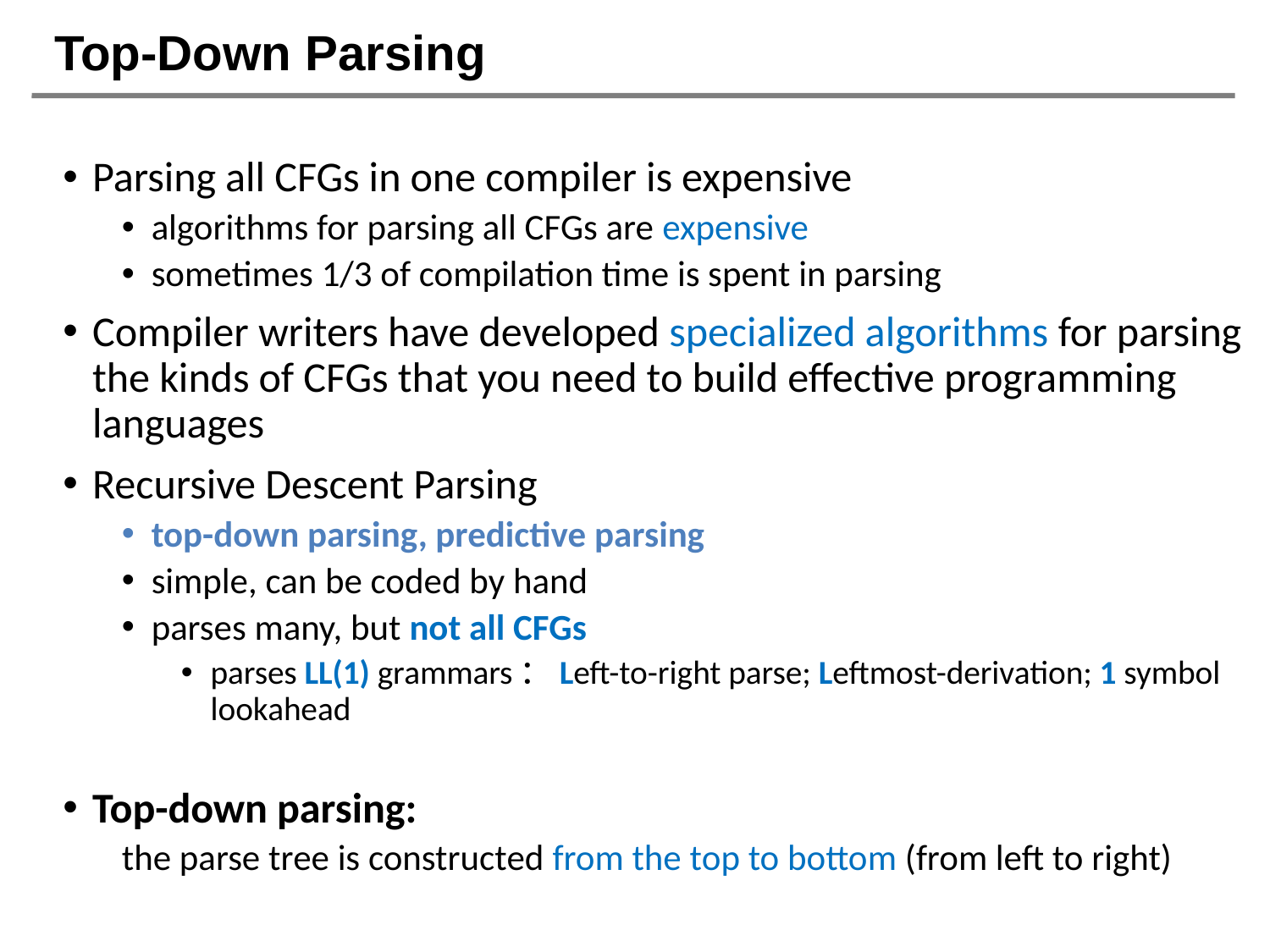

# Top-Down Parsing
Parsing all CFGs in one compiler is expensive
algorithms for parsing all CFGs are expensive
sometimes 1/3 of compilation time is spent in parsing
Compiler writers have developed specialized algorithms for parsing the kinds of CFGs that you need to build effective programming languages
Recursive Descent Parsing
top-down parsing, predictive parsing
simple, can be coded by hand
parses many, but not all CFGs
parses LL(1) grammars：Left-to-right parse; Leftmost-derivation; 1 symbol lookahead

Top-down parsing:
the parse tree is constructed from the top to bottom (from left to right)